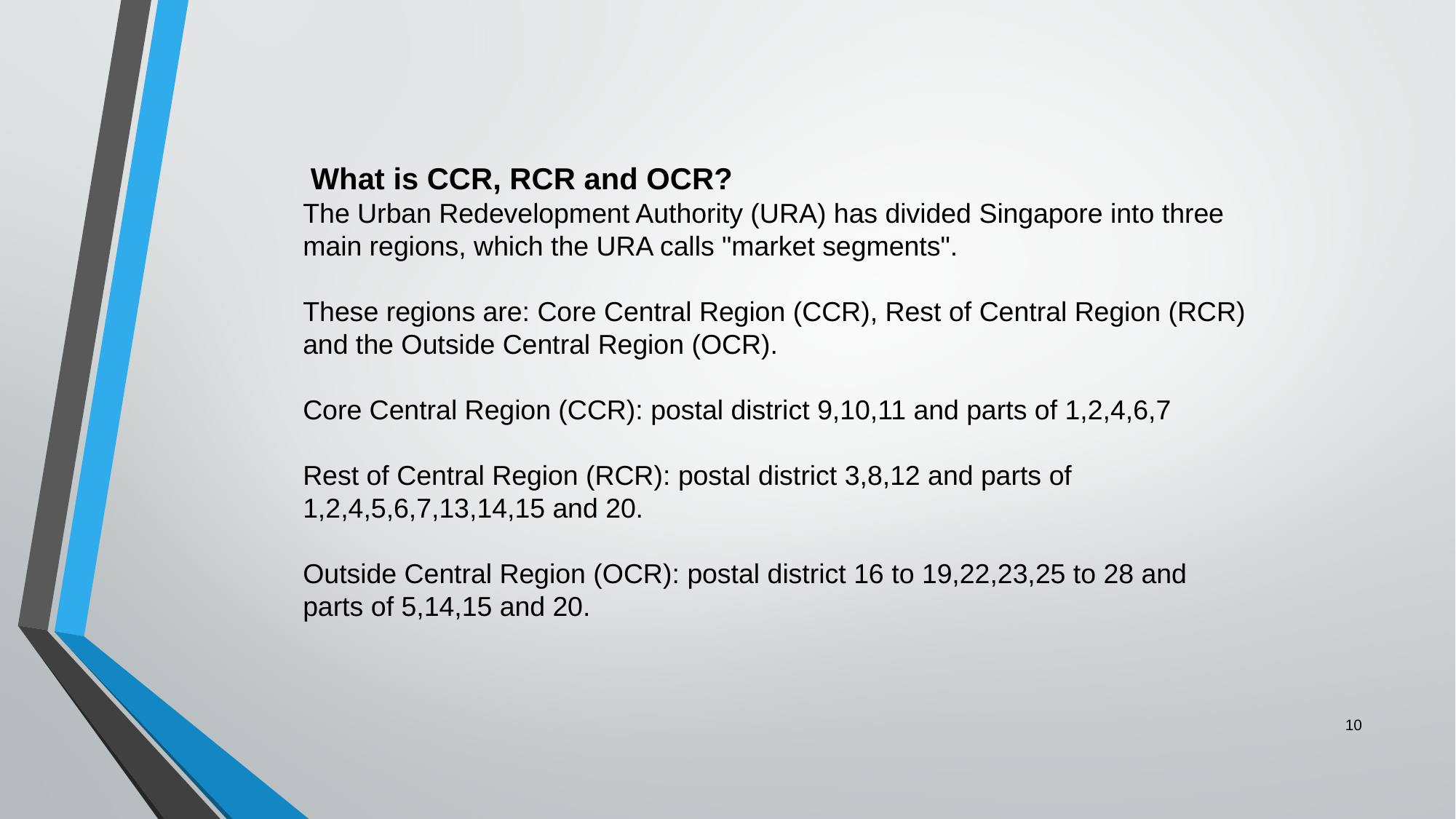

What is CCR, RCR and OCR?
The Urban Redevelopment Authority (URA) has divided Singapore into three main regions, which the URA calls "market segments".

These regions are: Core Central Region (CCR), Rest of Central Region (RCR) and the Outside Central Region (OCR).

Core Central Region (CCR): postal district 9,10,11 and parts of 1,2,4,6,7

Rest of Central Region (RCR): postal district 3,8,12 and parts of 1,2,4,5,6,7,13,14,15 and 20.

Outside Central Region (OCR): postal district 16 to 19,22,23,25 to 28 and parts of 5,14,15 and 20.

10